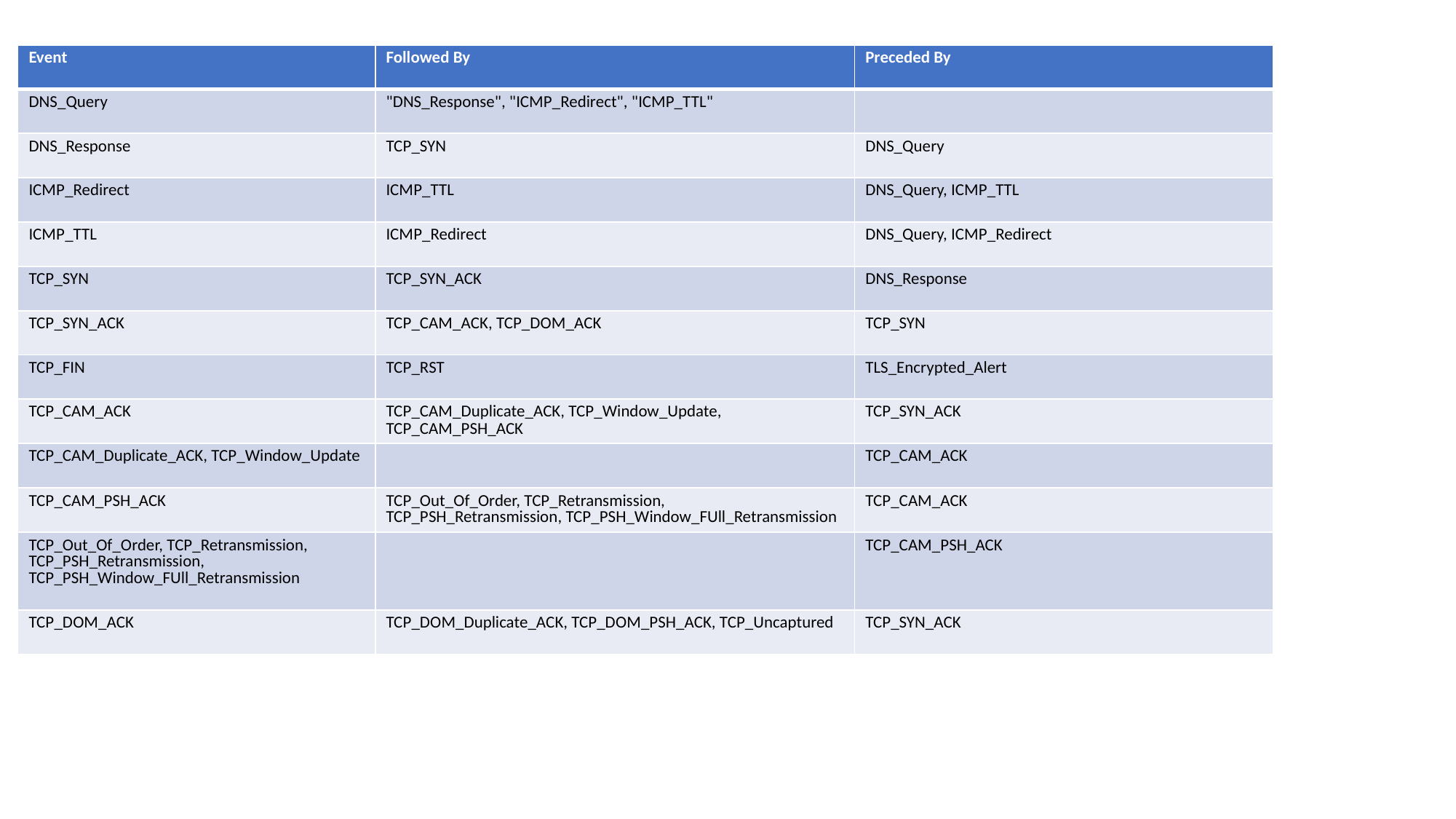

| Event | Followed By | Preceded By |
| --- | --- | --- |
| DNS\_Query | "DNS\_Response", "ICMP\_Redirect", "ICMP\_TTL" |  |
| DNS\_Response | TCP\_SYN | DNS\_Query |
| ICMP\_Redirect | ICMP\_TTL | DNS\_Query, ICMP\_TTL |
| ICMP\_TTL | ICMP\_Redirect | DNS\_Query, ICMP\_Redirect |
| TCP\_SYN | TCP\_SYN\_ACK | DNS\_Response |
| TCP\_SYN\_ACK | TCP\_CAM\_ACK, TCP\_DOM\_ACK | TCP\_SYN |
| TCP\_FIN | TCP\_RST | TLS\_Encrypted\_Alert |
| TCP\_CAM\_ACK | TCP\_CAM\_Duplicate\_ACK, TCP\_Window\_Update, TCP\_CAM\_PSH\_ACK | TCP\_SYN\_ACK |
| TCP\_CAM\_Duplicate\_ACK, TCP\_Window\_Update |  | TCP\_CAM\_ACK |
| TCP\_CAM\_PSH\_ACK | TCP\_Out\_Of\_Order, TCP\_Retransmission, TCP\_PSH\_Retransmission, TCP\_PSH\_Window\_FUll\_Retransmission | TCP\_CAM\_ACK |
| TCP\_Out\_Of\_Order, TCP\_Retransmission, TCP\_PSH\_Retransmission, TCP\_PSH\_Window\_FUll\_Retransmission |  | TCP\_CAM\_PSH\_ACK |
| TCP\_DOM\_ACK | TCP\_DOM\_Duplicate\_ACK, TCP\_DOM\_PSH\_ACK, TCP\_Uncaptured | TCP\_SYN\_ACK |